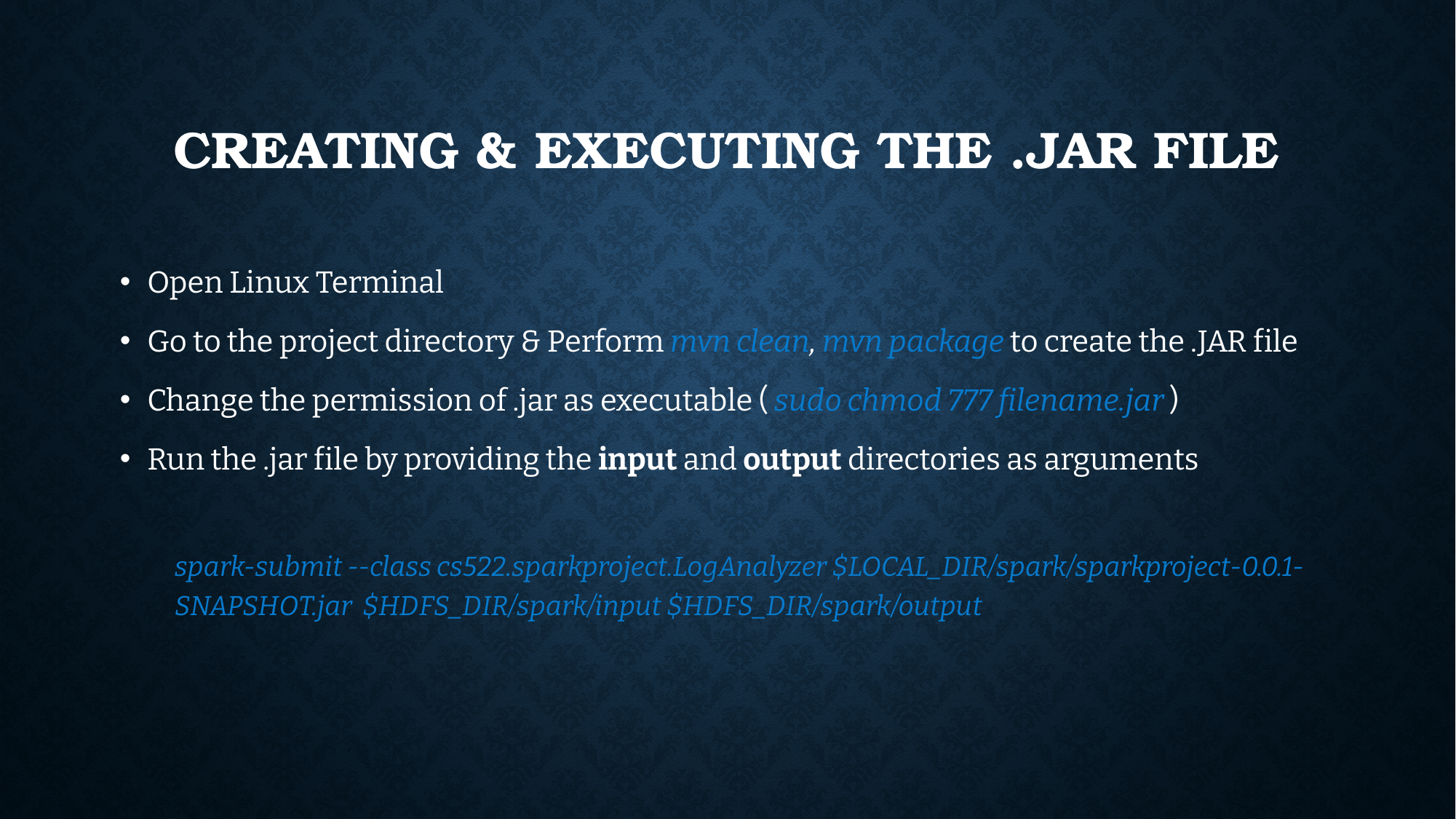

# Creating & executing the .jar file
Open Linux Terminal
Go to the project directory & Perform mvn clean, mvn package to create the .JAR file
Change the permission of .jar as executable ( sudo chmod 777 filename.jar )
Run the .jar file by providing the input and output directories as arguments

spark-submit --class cs522.sparkproject.LogAnalyzer $LOCAL_DIR/spark/sparkproject-0.0.1-SNAPSHOT.jar  $HDFS_DIR/spark/input $HDFS_DIR/spark/output